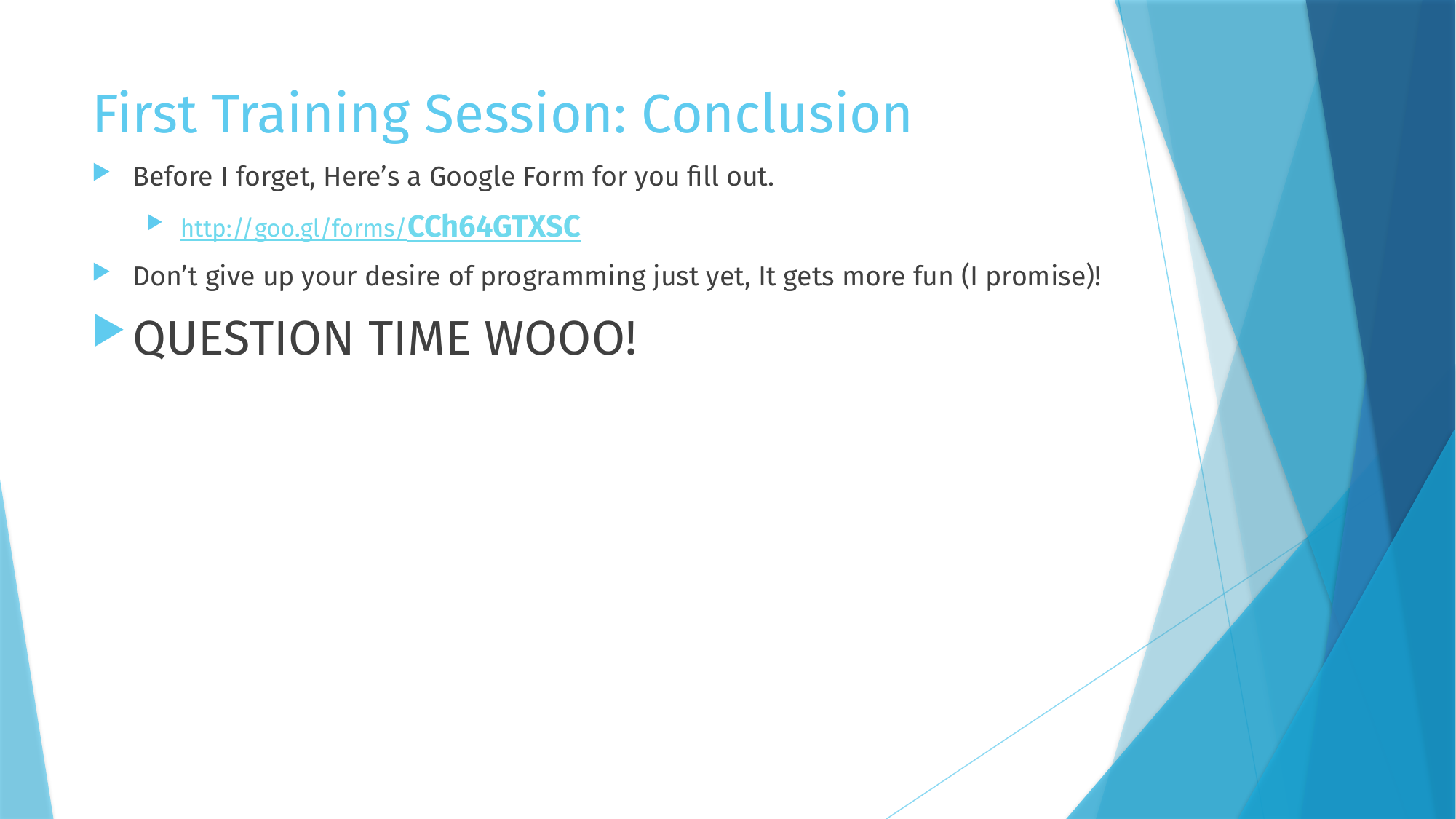

# First Training Session: Conclusion
Before I forget, Here’s a Google Form for you fill out.
http://goo.gl/forms/CCh64GTXSC
Don’t give up your desire of programming just yet, It gets more fun (I promise)!
QUESTION TIME WOOO!